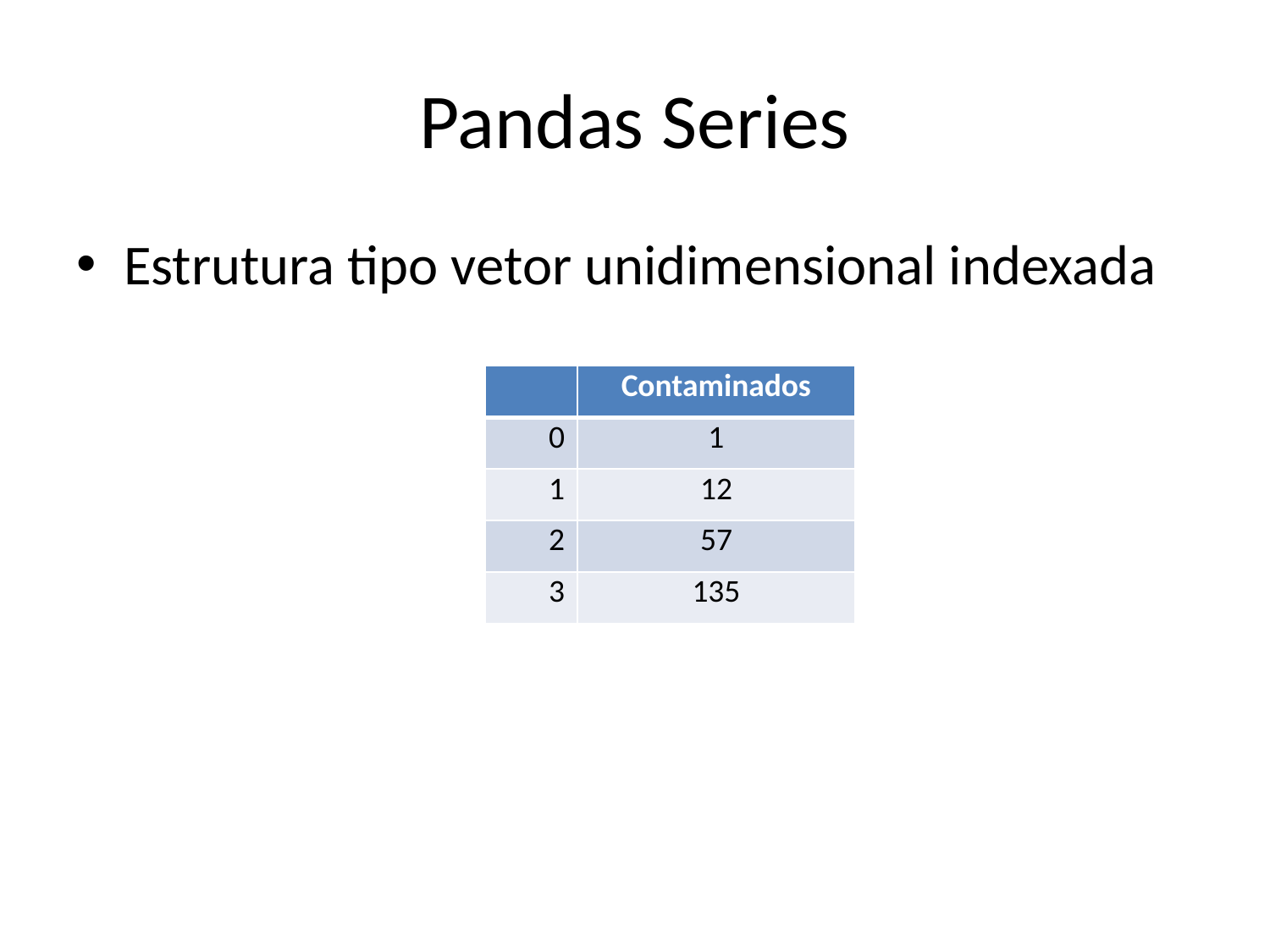

# Pandas Series
Estrutura tipo vetor unidimensional indexada
|  | Contaminados |
| --- | --- |
| 0 | 1 |
| 1 | 12 |
| 2 | 57 |
| 3 | 135 |